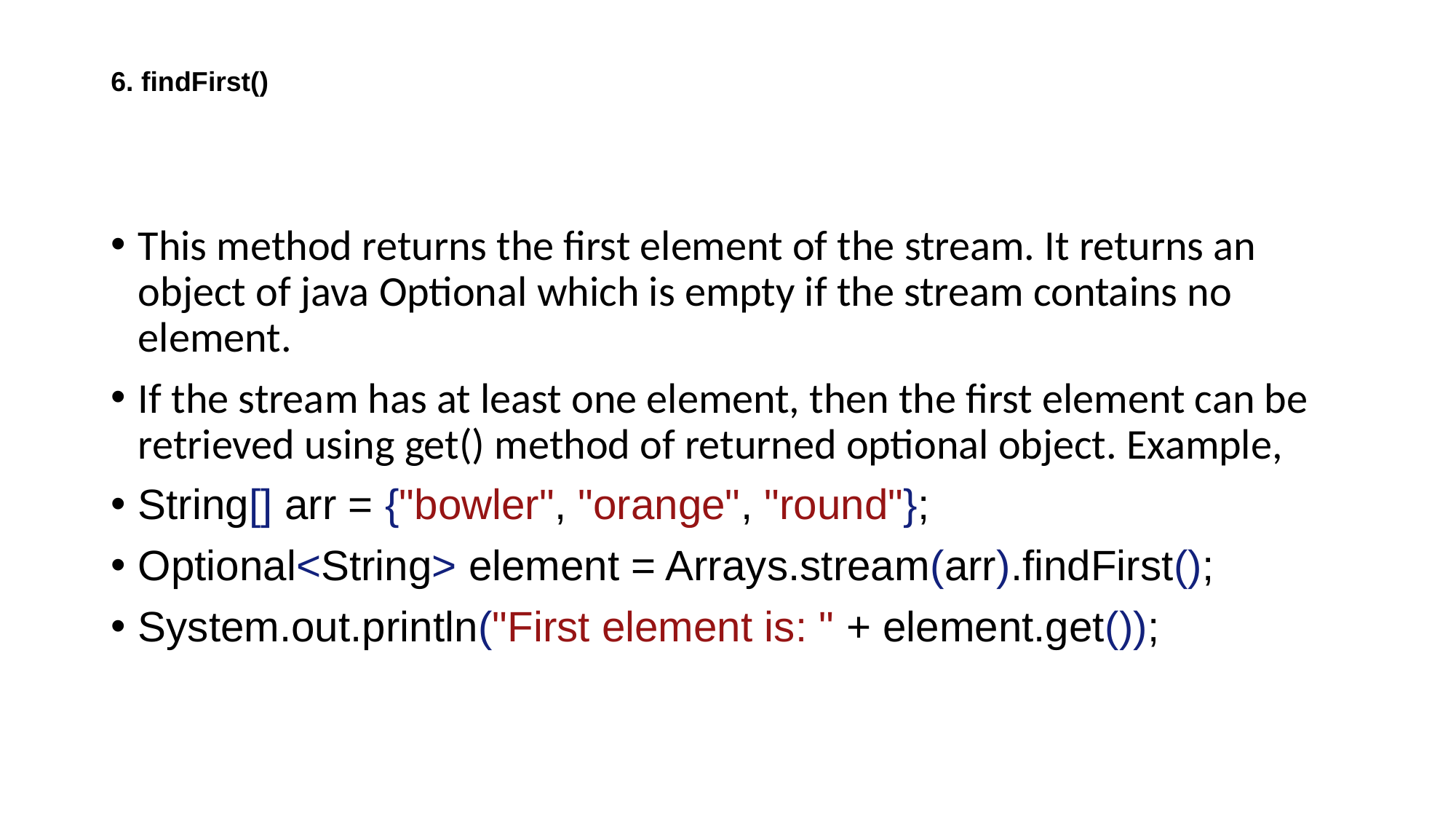

# 6. findFirst()
This method returns the first element of the stream. It returns an object of java Optional which is empty if the stream contains no element.
If the stream has at least one element, then the first element can be retrieved using get() method of returned optional object. Example,
String[] arr = {"bowler", "orange", "round"};
Optional<String> element = Arrays.stream(arr).findFirst();
System.out.println("First element is: " + element.get());